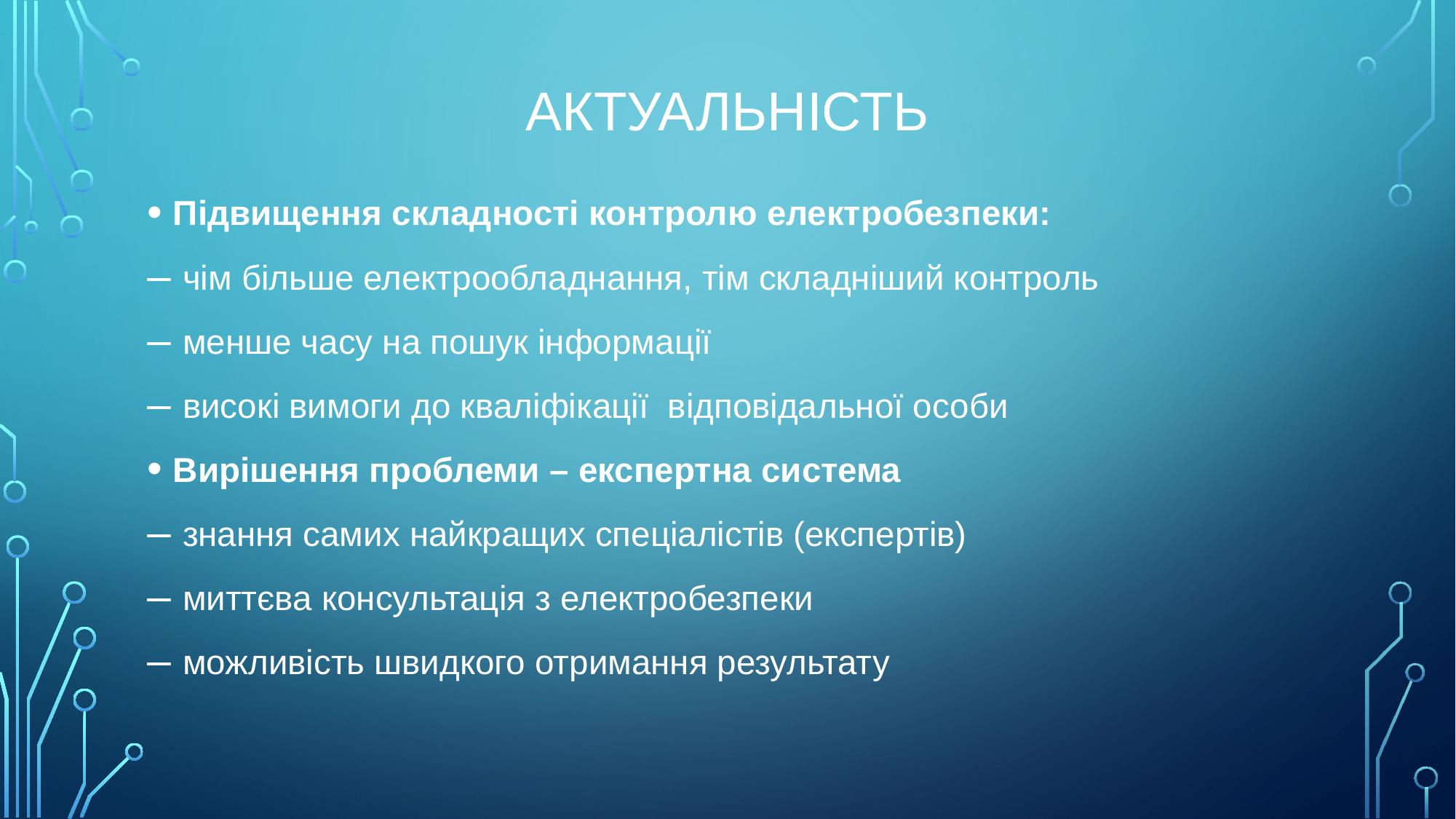

# Актуальність
Підвищення складності контролю електробезпеки:
 чім більше електрообладнання, тім складніший контроль
 менше часу на пошук інформації
 високі вимоги до кваліфікації  відповідальної особи
Вирішення проблеми – експертна система
 знання самих найкращих спеціалістів (експертів)
 миттєва консультація з електробезпеки
 можливість швидкого отримання результату